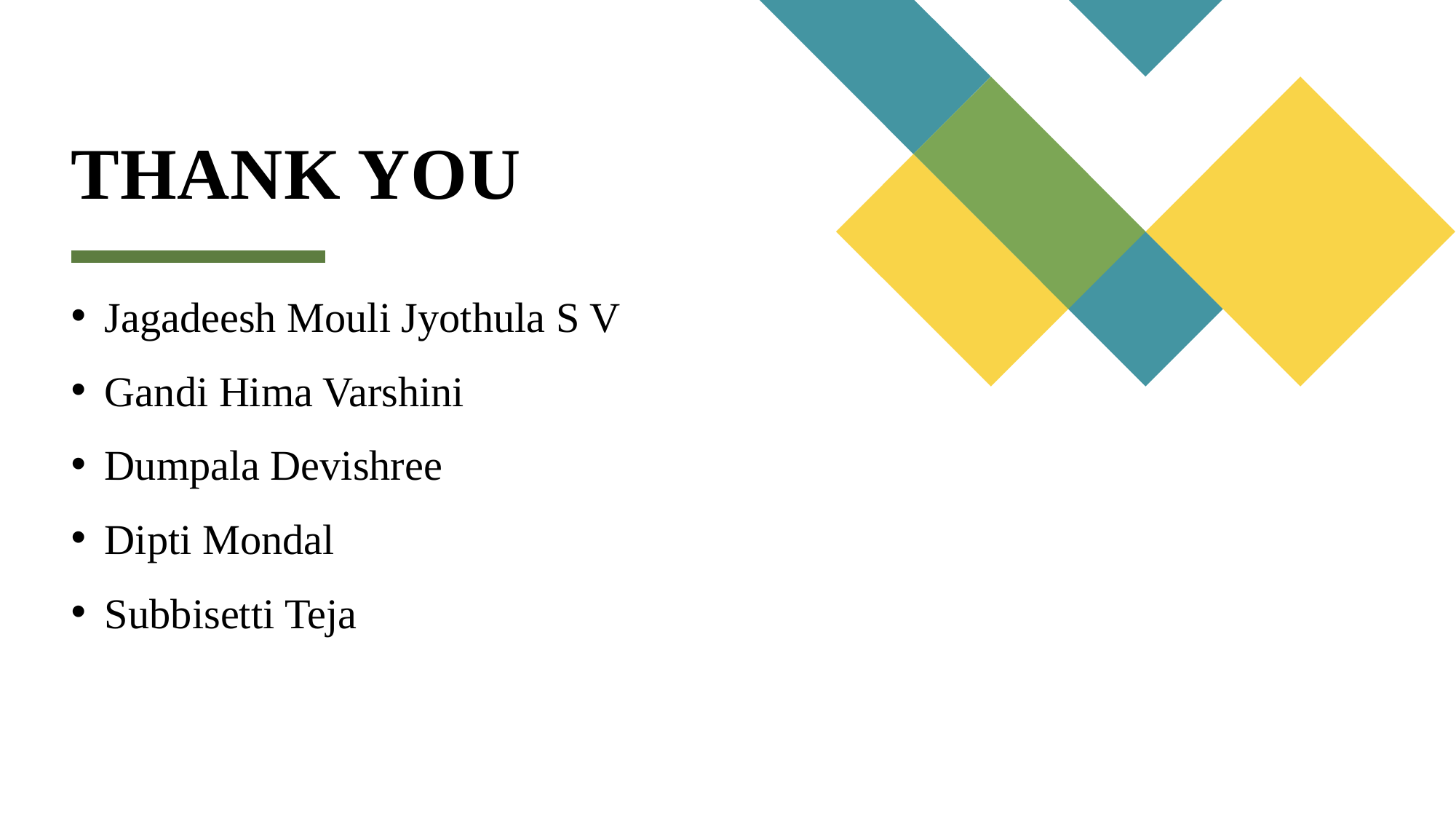

# THANK YOU
Jagadeesh Mouli Jyothula S V
Gandi Hima Varshini
Dumpala Devishree
Dipti Mondal
Subbisetti Teja